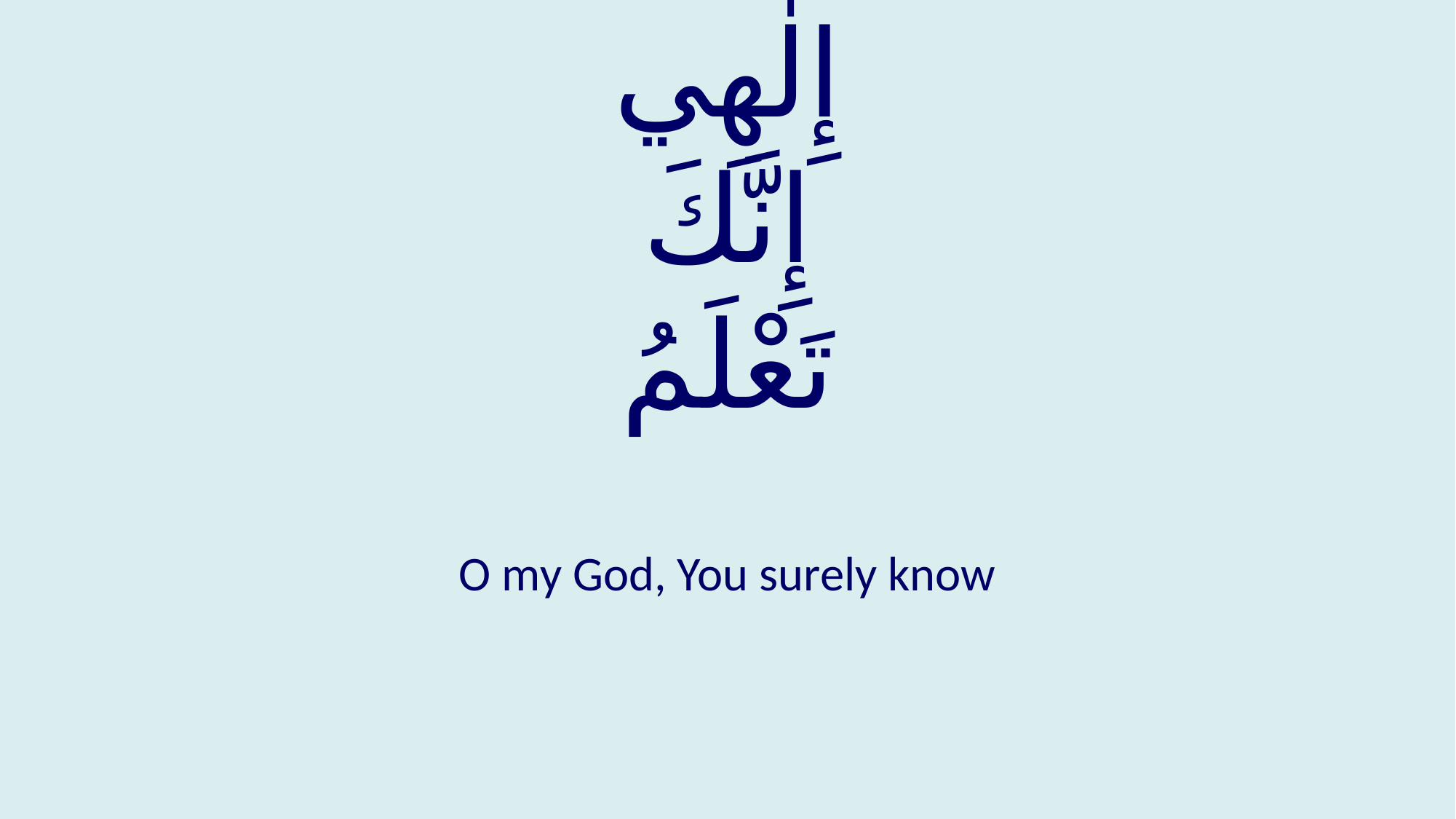

# إِلٰهِي إِنَّكَ تَعْلَمُ
O my God, You surely know